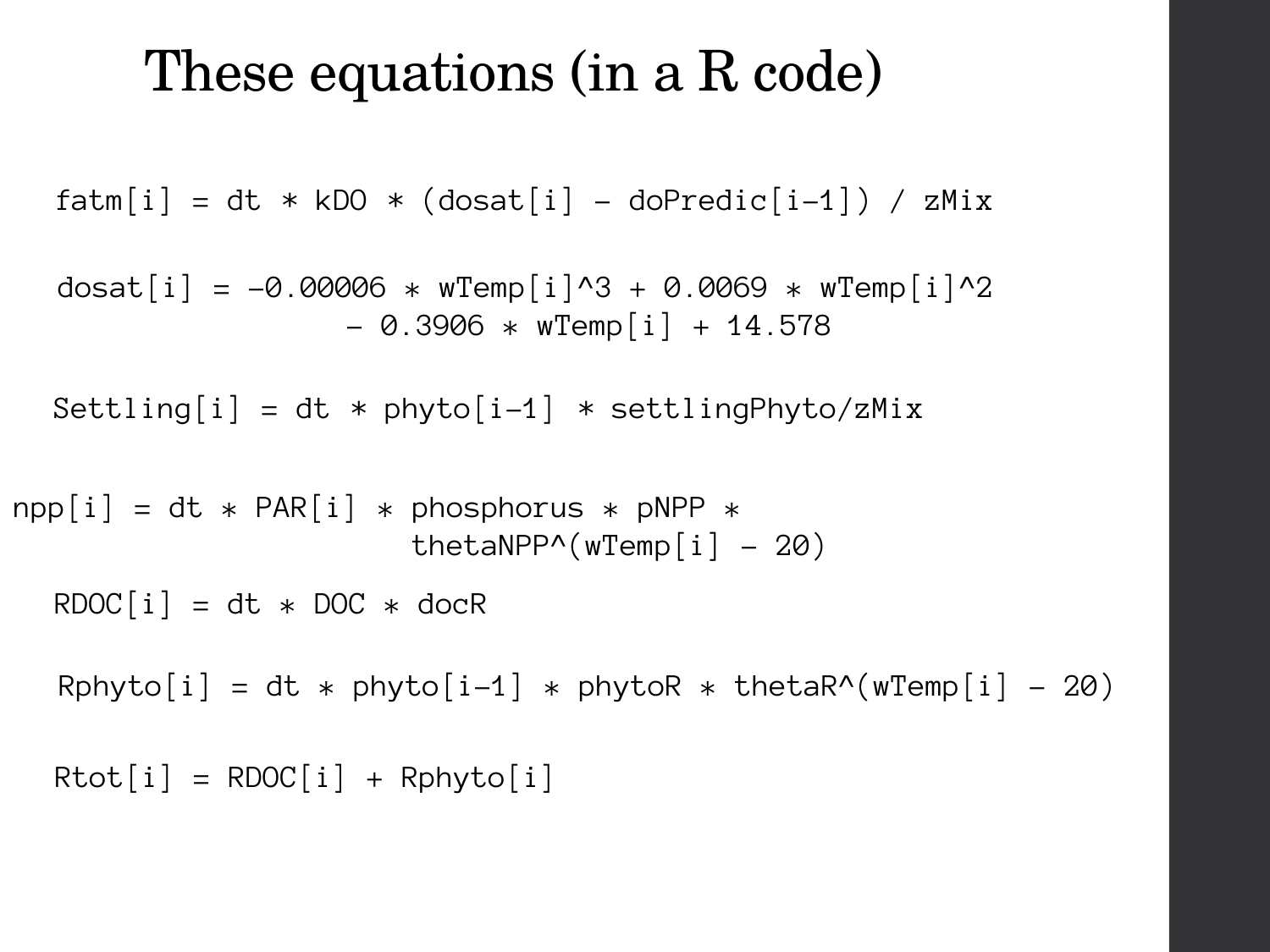

# These equations (in a R code)
fatm[i] = dt ∗ kDO ∗ (dosat[i] − doPredic[i−1]) / zMix
dosat[i] = -0.00006 * wTemp[i]^3 + 0.0069 * wTemp[i]^2
		  - 0.3906 * wTemp[i] + 14.578
Settling[i] = dt ∗ phyto[i−1] ∗ settlingPhyto/zMix
npp[i] = dt * PAR[i] * phosphorus * pNPP *
			 thetaNPP^(wTemp[i] - 20)
RDOC[i] = dt * DOC * docR
Rphyto[i] = dt * phyto[i-1] * phytoR * thetaR^(wTemp[i] - 20)
Rtot[i] = RDOC[i] + Rphyto[i]